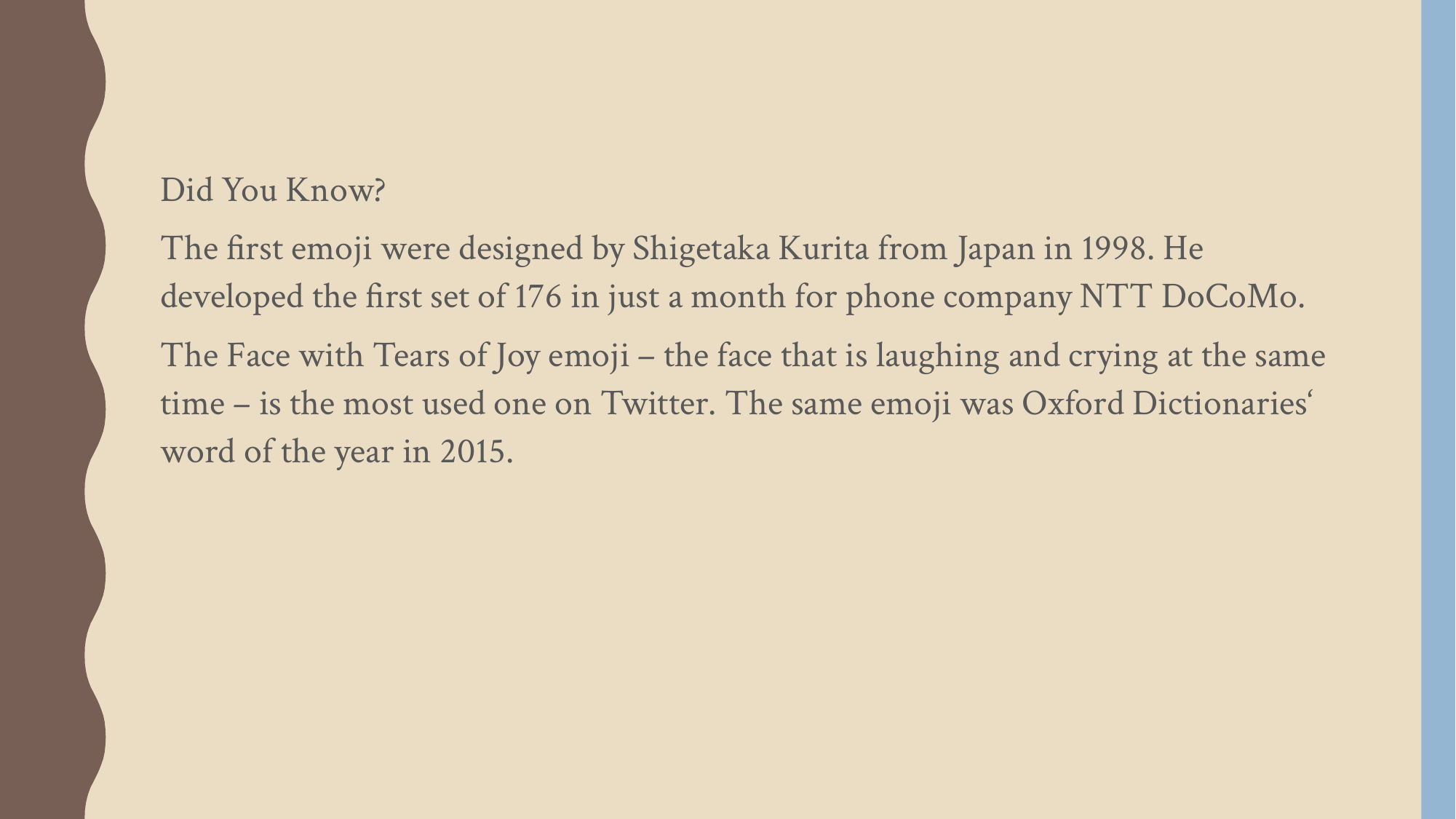

Did You Know?
The first emoji were designed by Shigetaka Kurita from Japan in 1998. He developed the first set of 176 in just a month for phone company NTT DoCoMo.
The Face with Tears of Joy emoji – the face that is laughing and crying at the same time – is the most used one on Twitter. The same emoji was Oxford Dictionaries‘ word of the year in 2015.